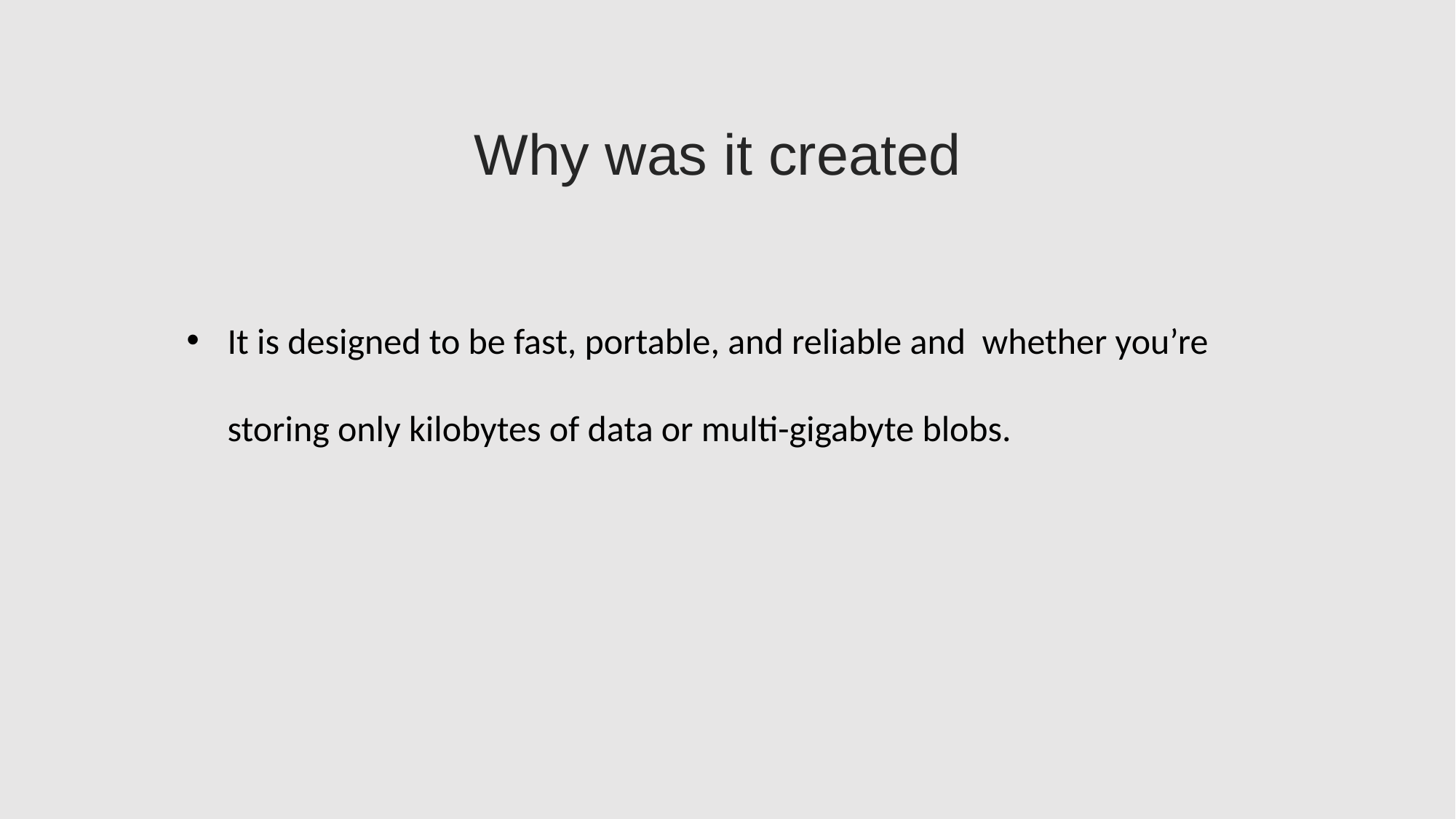

Why was it created

It is designed to be fast, portable, and reliable and  whether you’re storing only kilobytes of data or multi-gigabyte blobs.